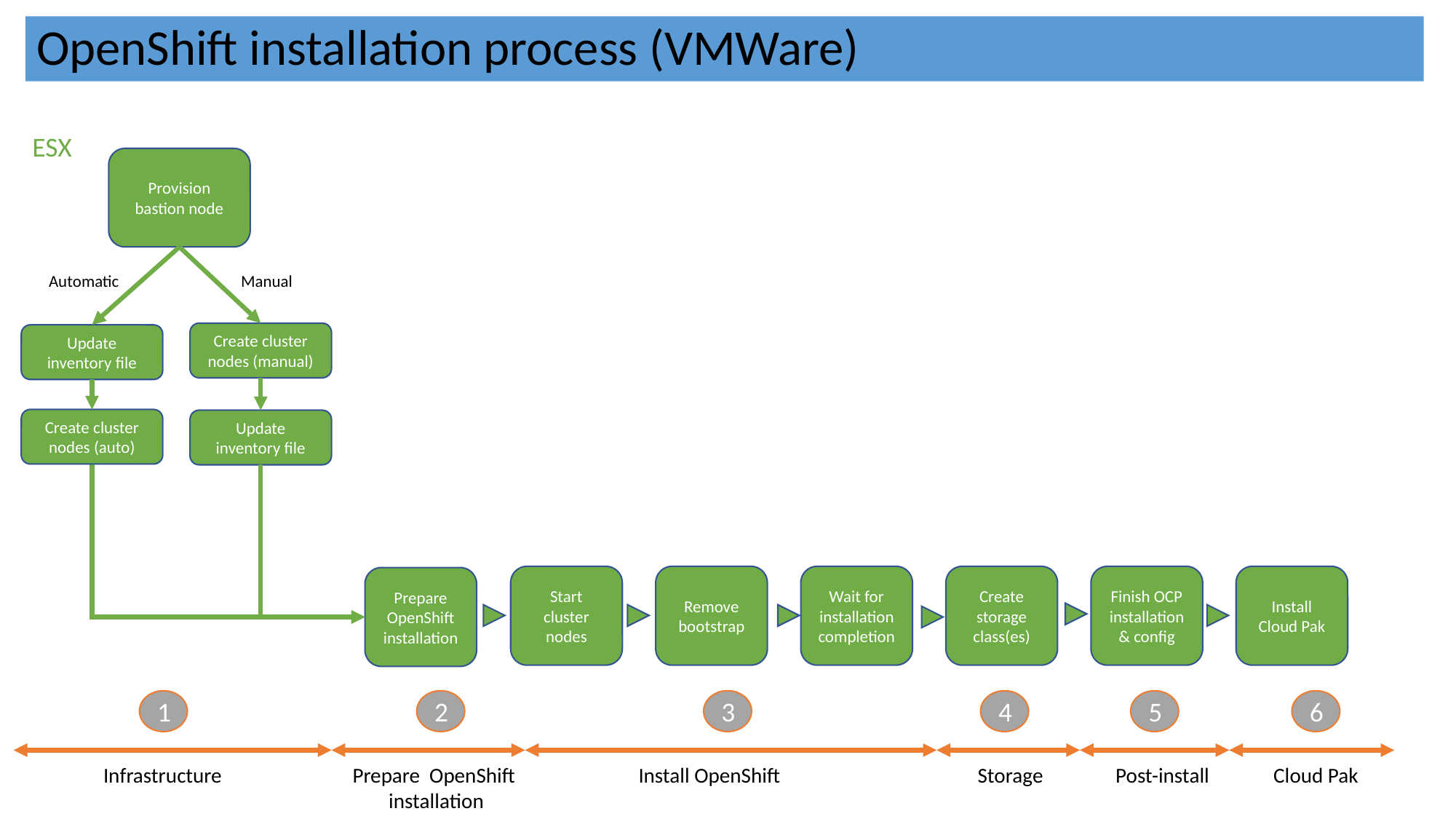

# OpenShift installation process (VMWare)
ESX
Provision bastion node
Automatic
Manual
Create cluster nodes (manual)
Update inventory file
Create cluster nodes (auto)
Update inventory file
Start cluster nodes
Remove bootstrap
Wait for installation completion
Create storage class(es)
Finish OCP installation & config
Install Cloud Pak
Prepare OpenShift installation

1
2
3
4
5
6
Infrastructure
Prepare  OpenShift
installation
Install OpenShift
Storage
Post-install
Cloud Pak